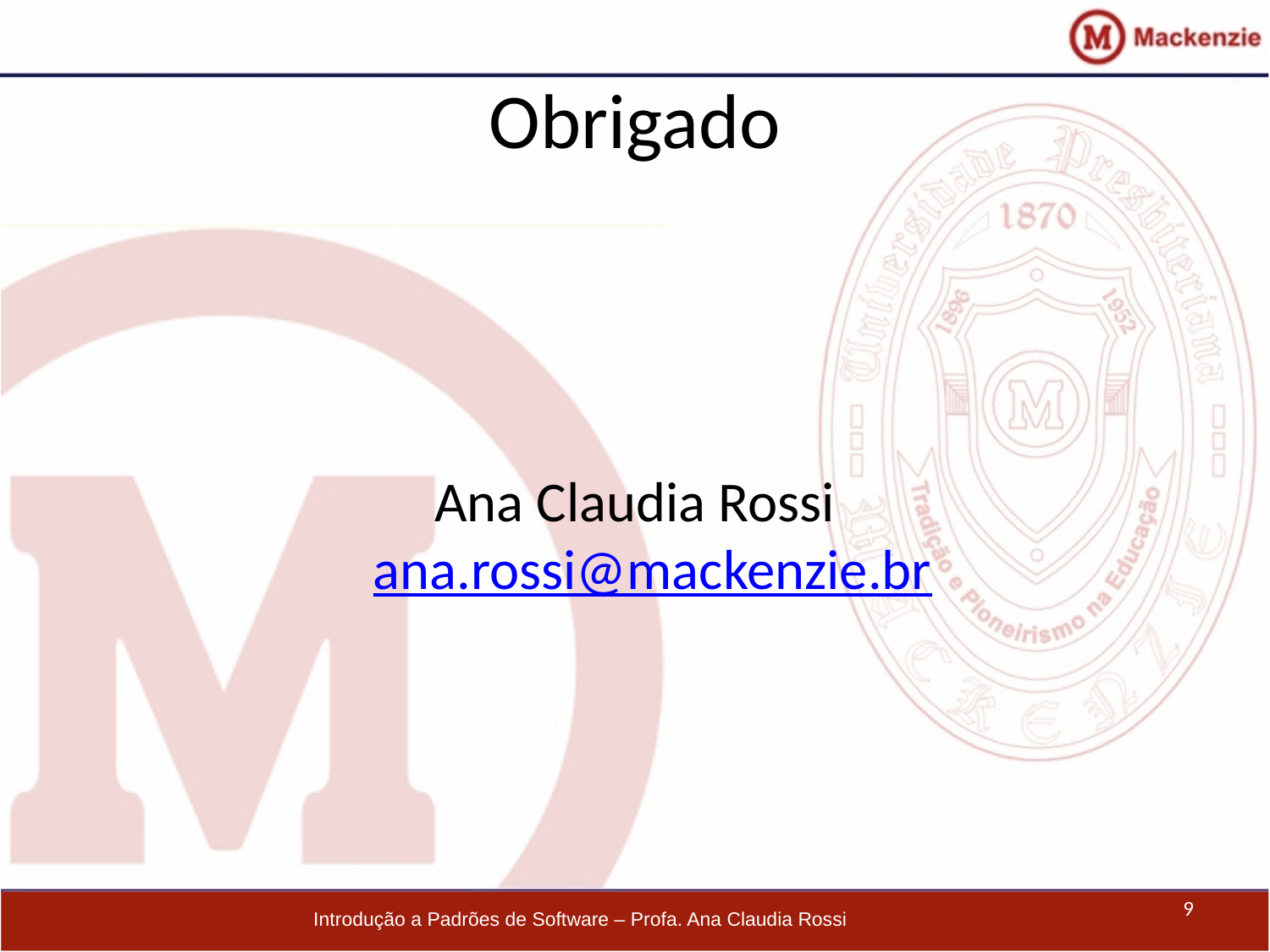

# Obrigado

Ana Claudia Rossi
ana.rossi@mackenzie.br
9
Introdução a Padrões de Software – Profa. Ana Claudia Rossi